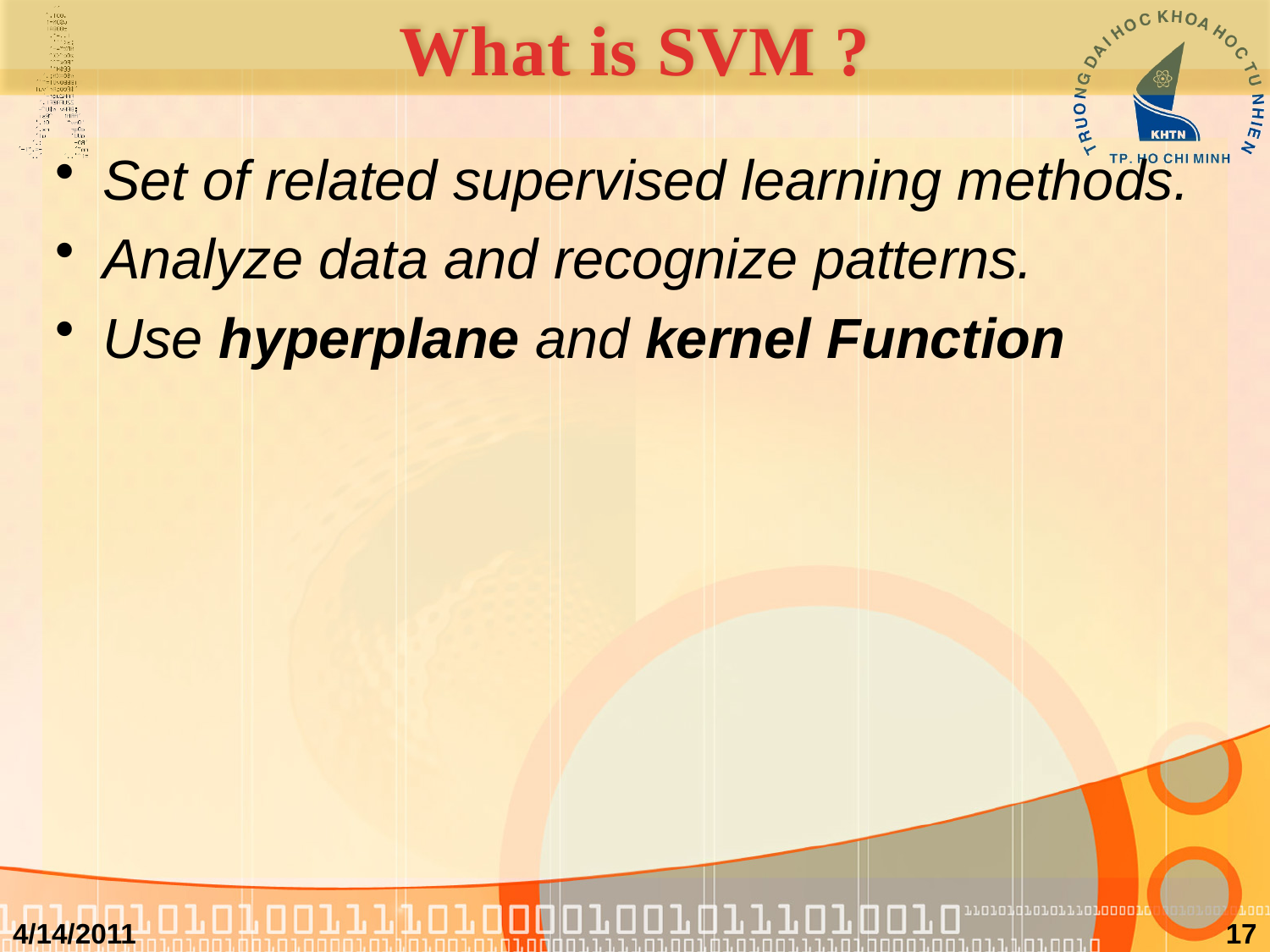

# What is SVM ?
Set of related supervised learning methods.
Analyze data and recognize patterns.
Use hyperplane and kernel Function
4/14/2011
17